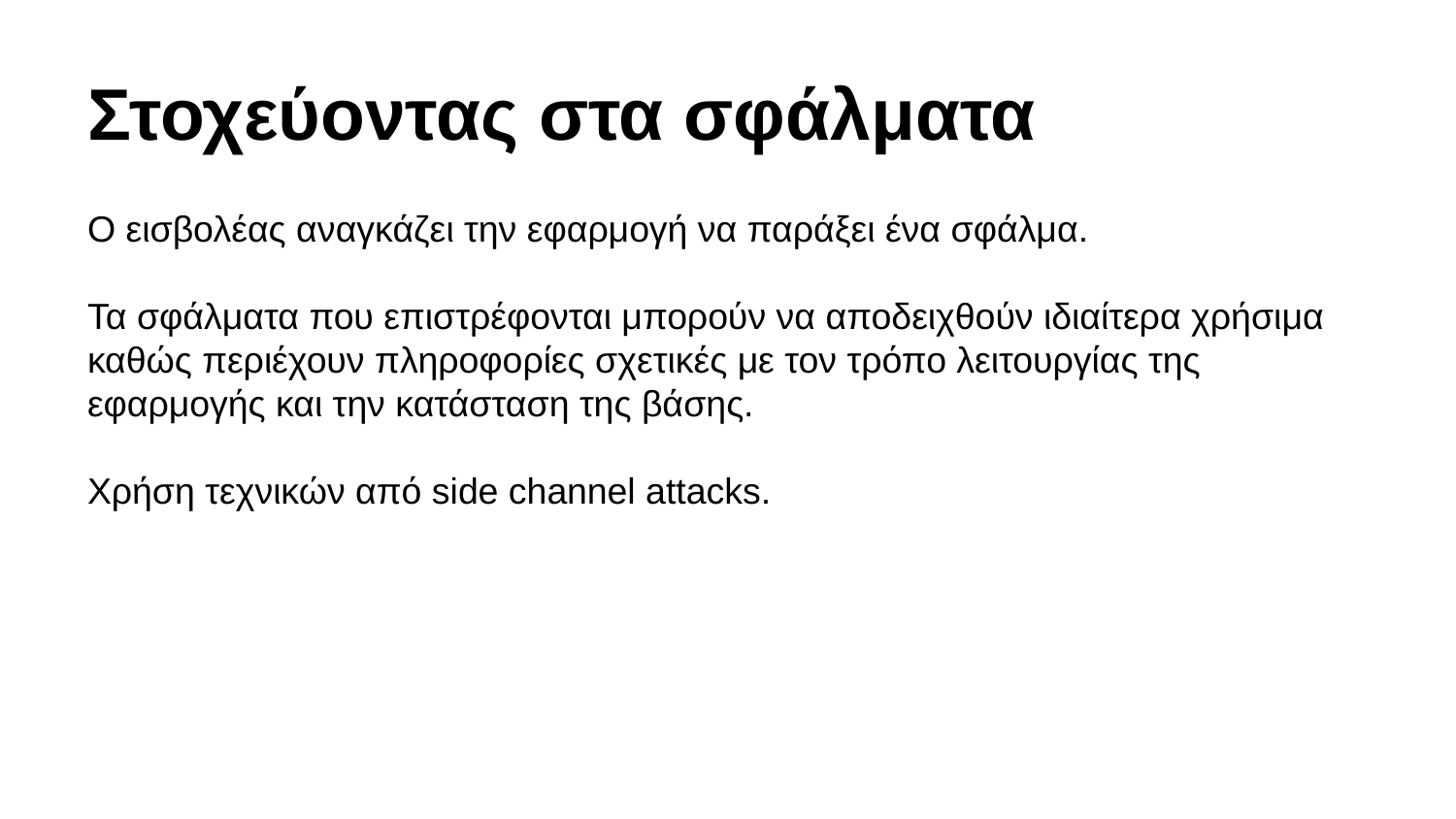

# Στοχεύοντας στα σφάλματα
Ο εισβολέας αναγκάζει την εφαρμογή να παράξει ένα σφάλμα.

Τα σφάλματα που επιστρέφονται μπορούν να αποδειχθούν ιδιαίτερα χρήσιμα καθώς περιέχουν πληροφορίες σχετικές με τον τρόπο λειτουργίας της εφαρμογής και την κατάσταση της βάσης.

Χρήση τεχνικών από side channel attacks.